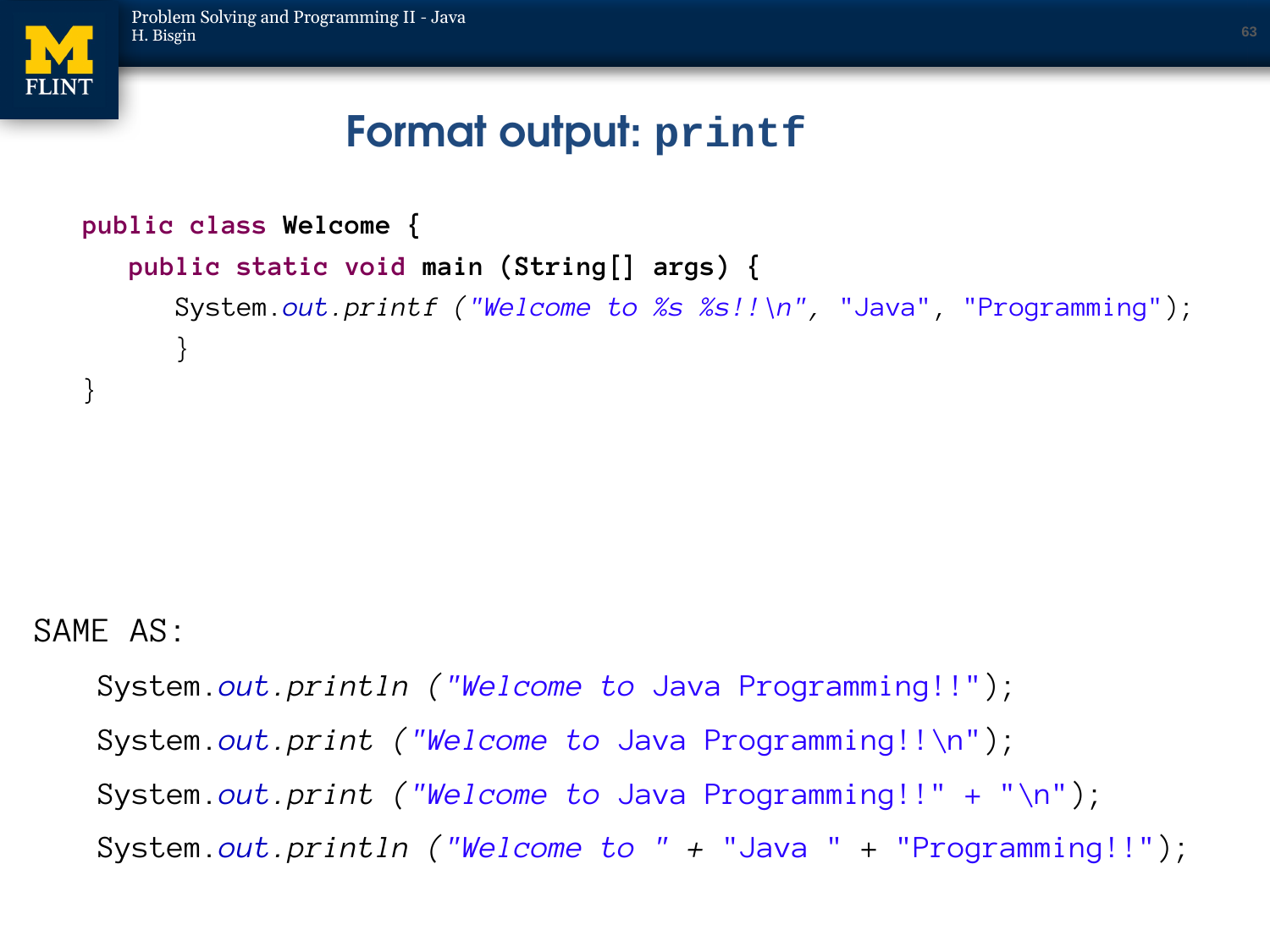

63
# Format output: printf
public class Welcome {
   public static void main (String[] args) {
      System.out.printf ("Welcome to %s %s!!\n", "Java", "Programming");
      }
}

SAME AS:
System.out.println ("Welcome to Java Programming!!");
System.out.print ("Welcome to Java Programming!!\n");
System.out.print ("Welcome to Java Programming!!" + "\n");
System.out.println ("Welcome to " + "Java " + "Programming!!");